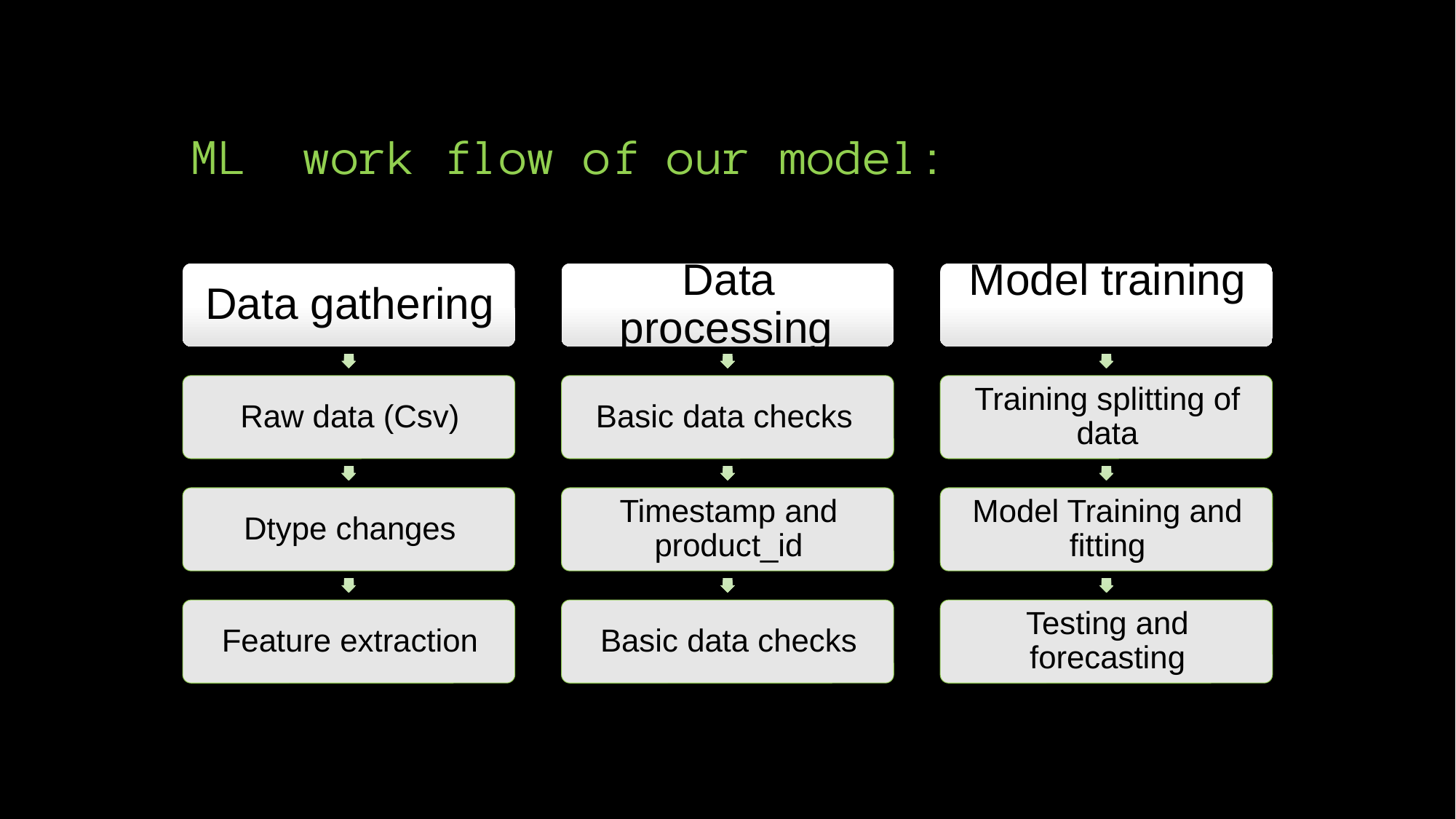

# ML  work flow of our model:
Data gathering
Raw data (Csv)
Dtype changes
Feature extraction
Data processing
Basic data checks
Timestamp and product_id
Basic data checks
Model training
Training splitting of data
Model Training and fitting
Testing and forecasting